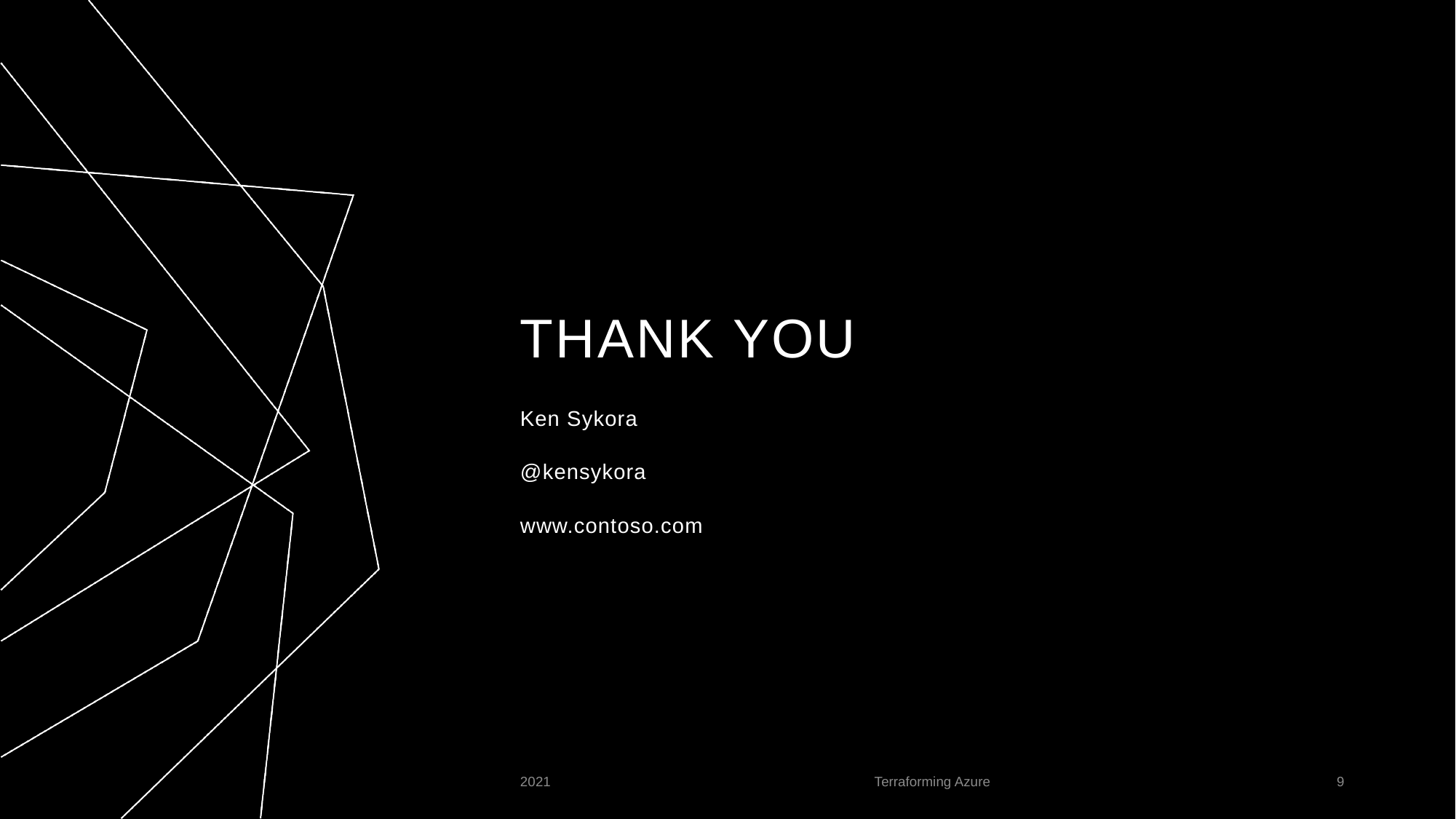

# THANK YOU
Ken Sykora
@kensykora
www.contoso.com
2021
Terraforming Azure
9